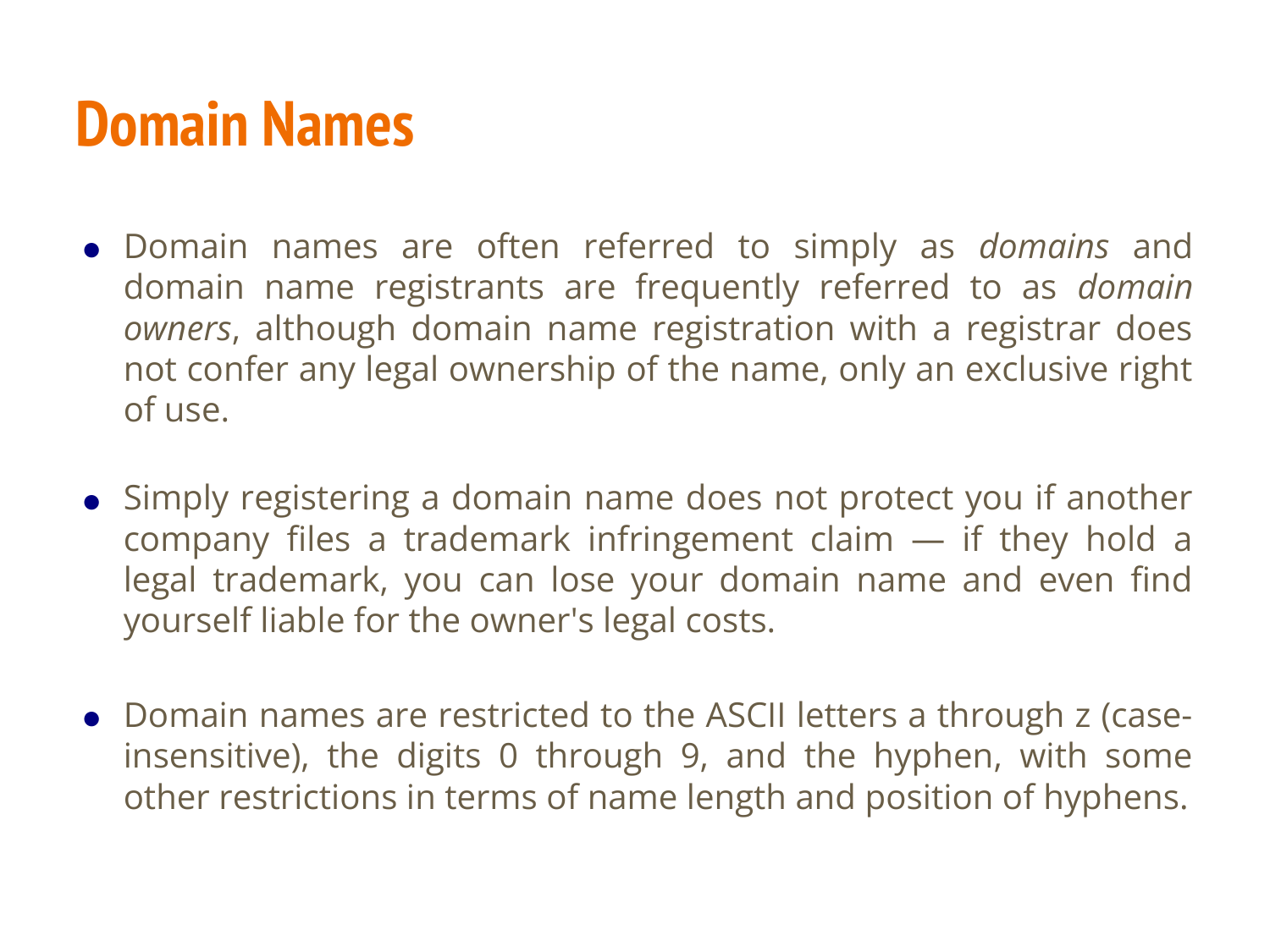

7
# Domain Names
Domain names are often referred to simply as domains and domain name registrants are frequently referred to as domain owners, although domain name registration with a registrar does not confer any legal ownership of the name, only an exclusive right of use.

Simply registering a domain name does not protect you if another company files a trademark infringement claim — if they hold a legal trademark, you can lose your domain name and even find yourself liable for the owner's legal costs.

Domain names are restricted to the ASCII letters a through z (case-insensitive), the digits 0 through 9, and the hyphen, with some other restrictions in terms of name length and position of hyphens.